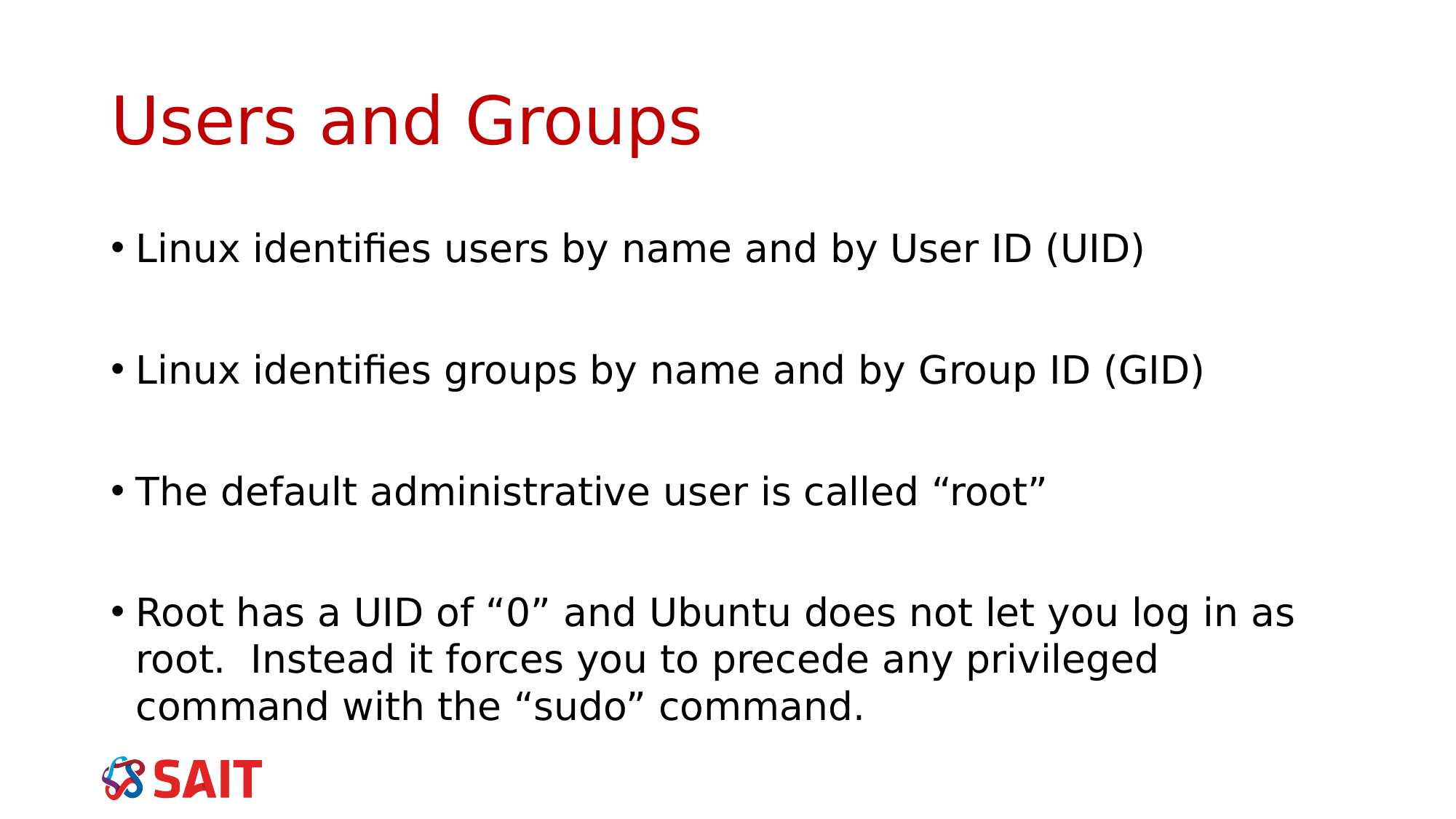

# Users and Groups
Linux identifies users by name and by User ID (UID)

Linux identifies groups by name and by Group ID (GID)

The default administrative user is called “root”

Root has a UID of “0” and Ubuntu does not let you log in as root.  Instead it forces you to precede any privileged command with the “sudo” command.